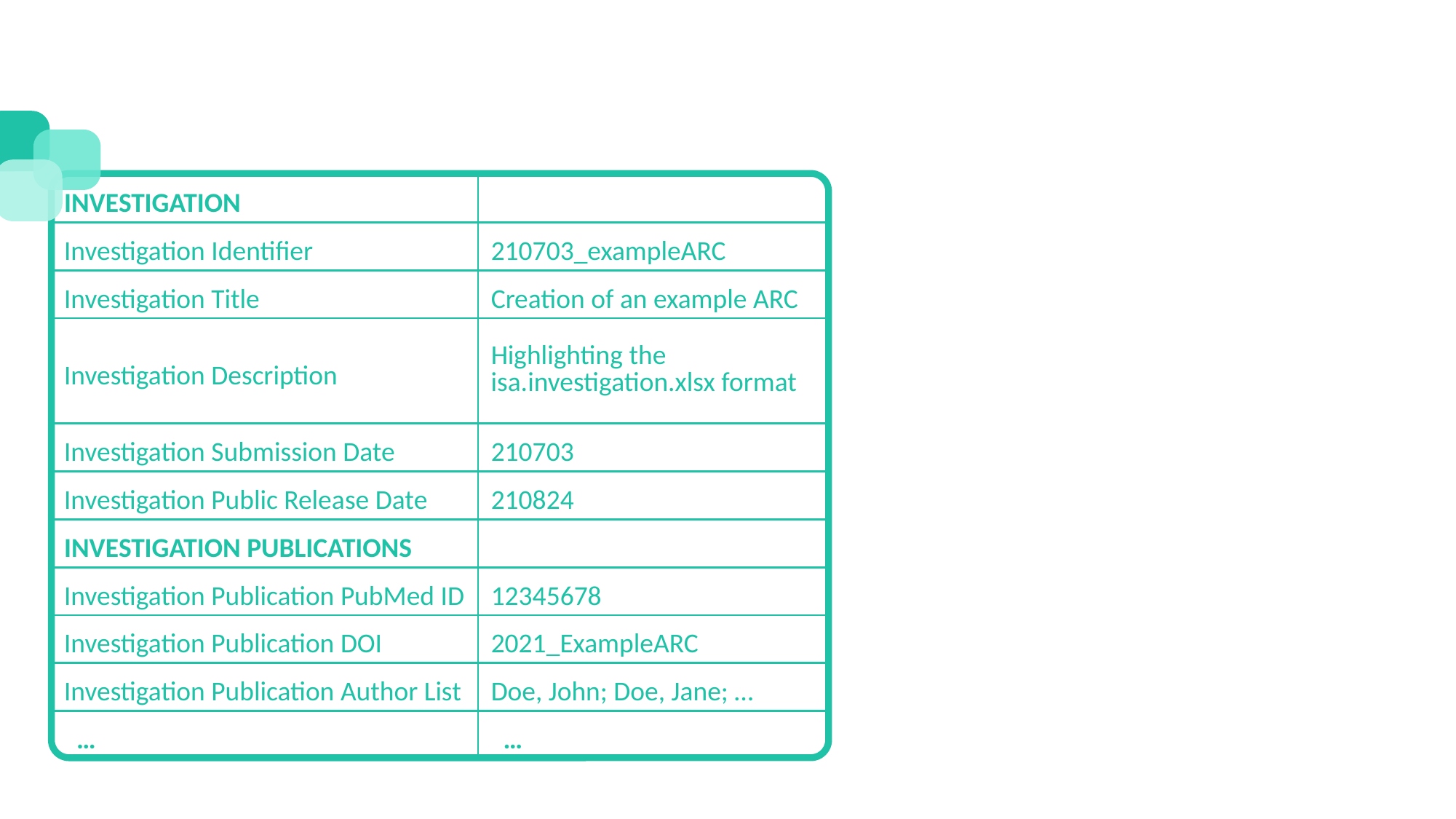

| INVESTIGATION |  |
| --- | --- |
| Investigation Identifier | 210703\_exampleARC |
| Investigation Title | Creation of an example ARC |
| Investigation Description | Highlighting the isa.investigation.xlsx format |
| Investigation Submission Date | 210703 |
| Investigation Public Release Date | 210824 |
| INVESTIGATION PUBLICATIONS |  |
| Investigation Publication PubMed ID | 12345678 |
| Investigation Publication DOI | 2021\_ExampleARC |
| Investigation Publication Author List | Doe, John; Doe, Jane; … |
| … | … |